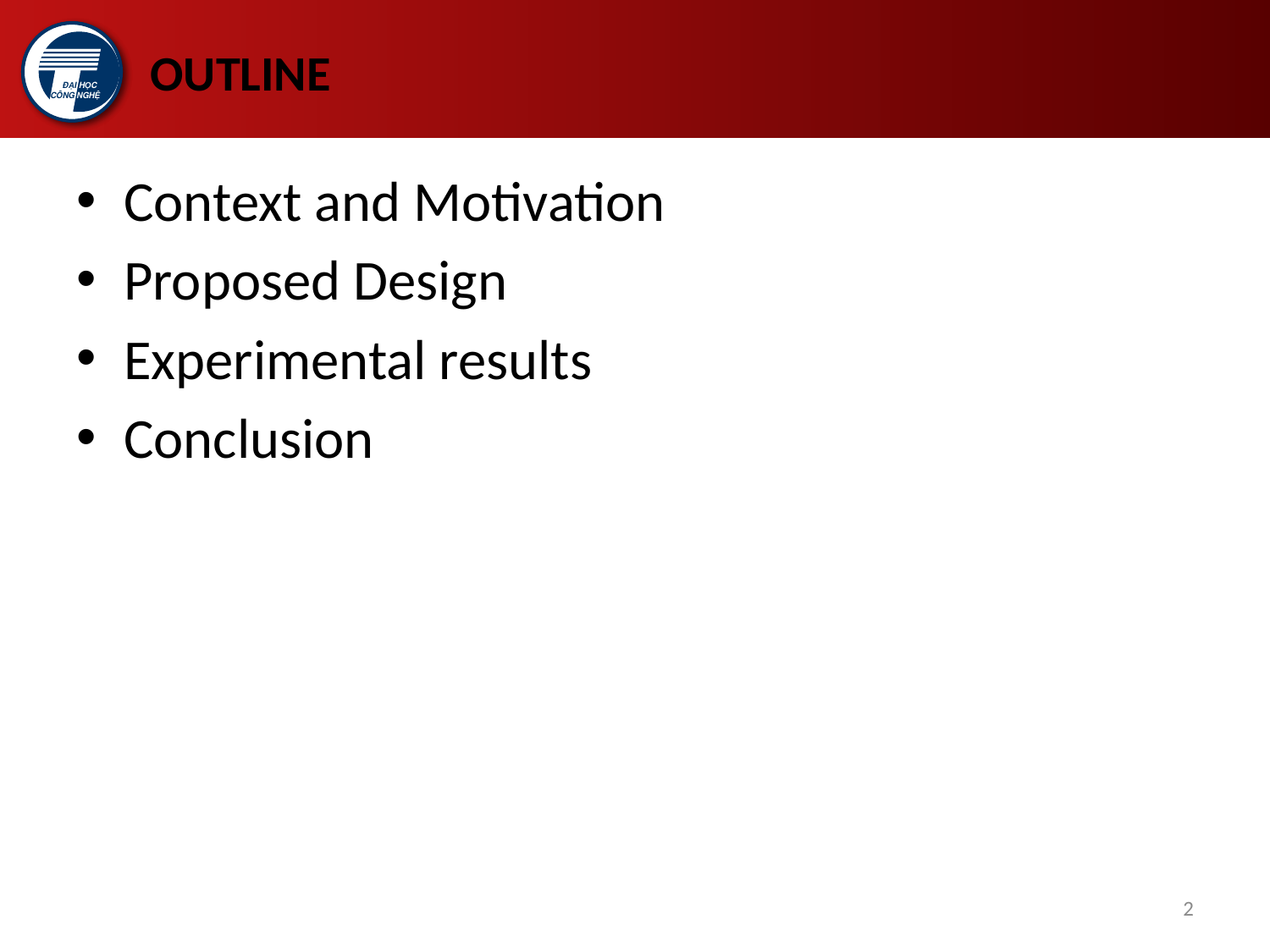

# OUTLINE
Context and Motivation
Proposed Design
Experimental results
Conclusion
2